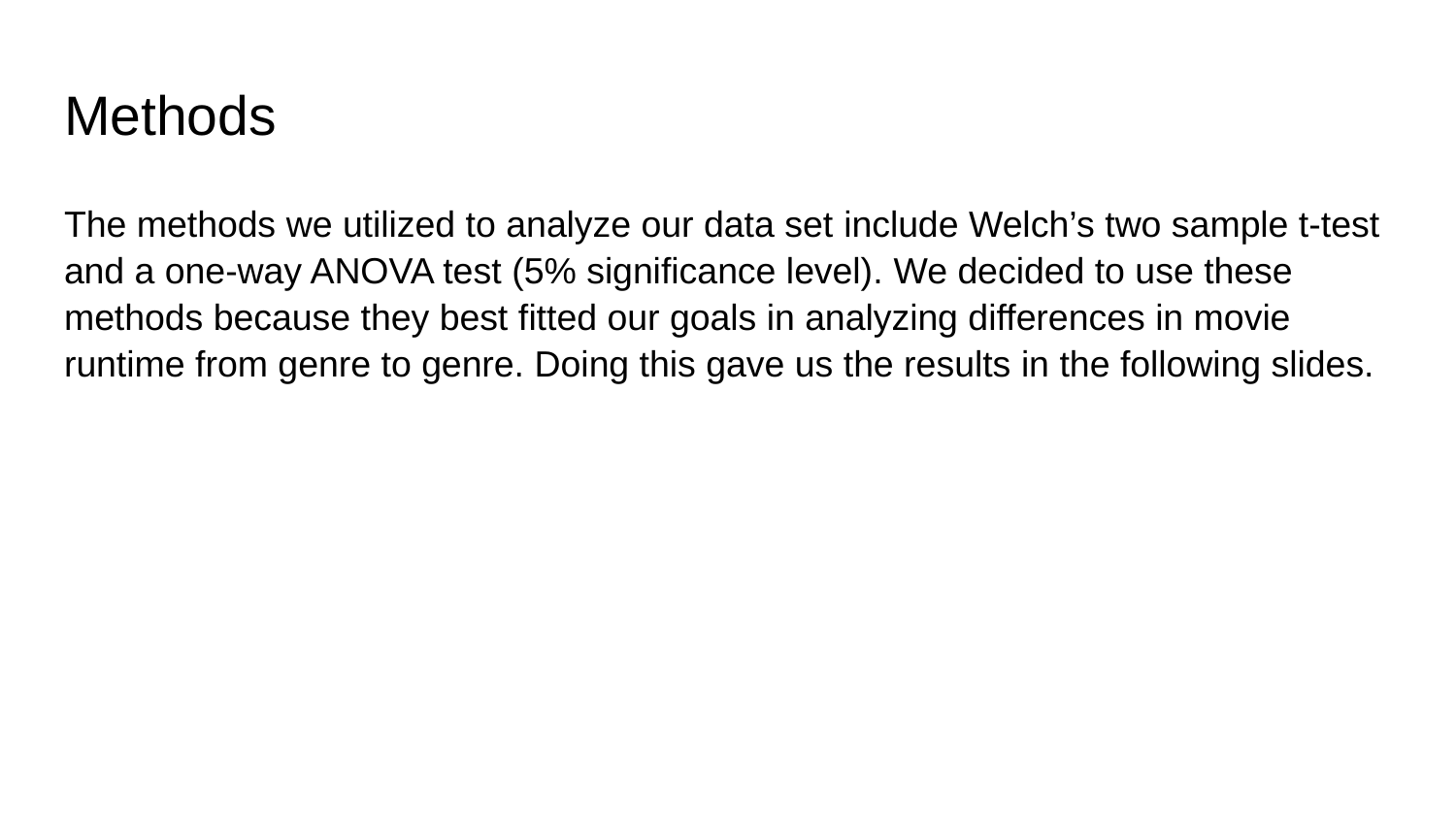

# Methods
The methods we utilized to analyze our data set include Welch’s two sample t-test and a one-way ANOVA test (5% significance level). We decided to use these methods because they best fitted our goals in analyzing differences in movie runtime from genre to genre. Doing this gave us the results in the following slides.